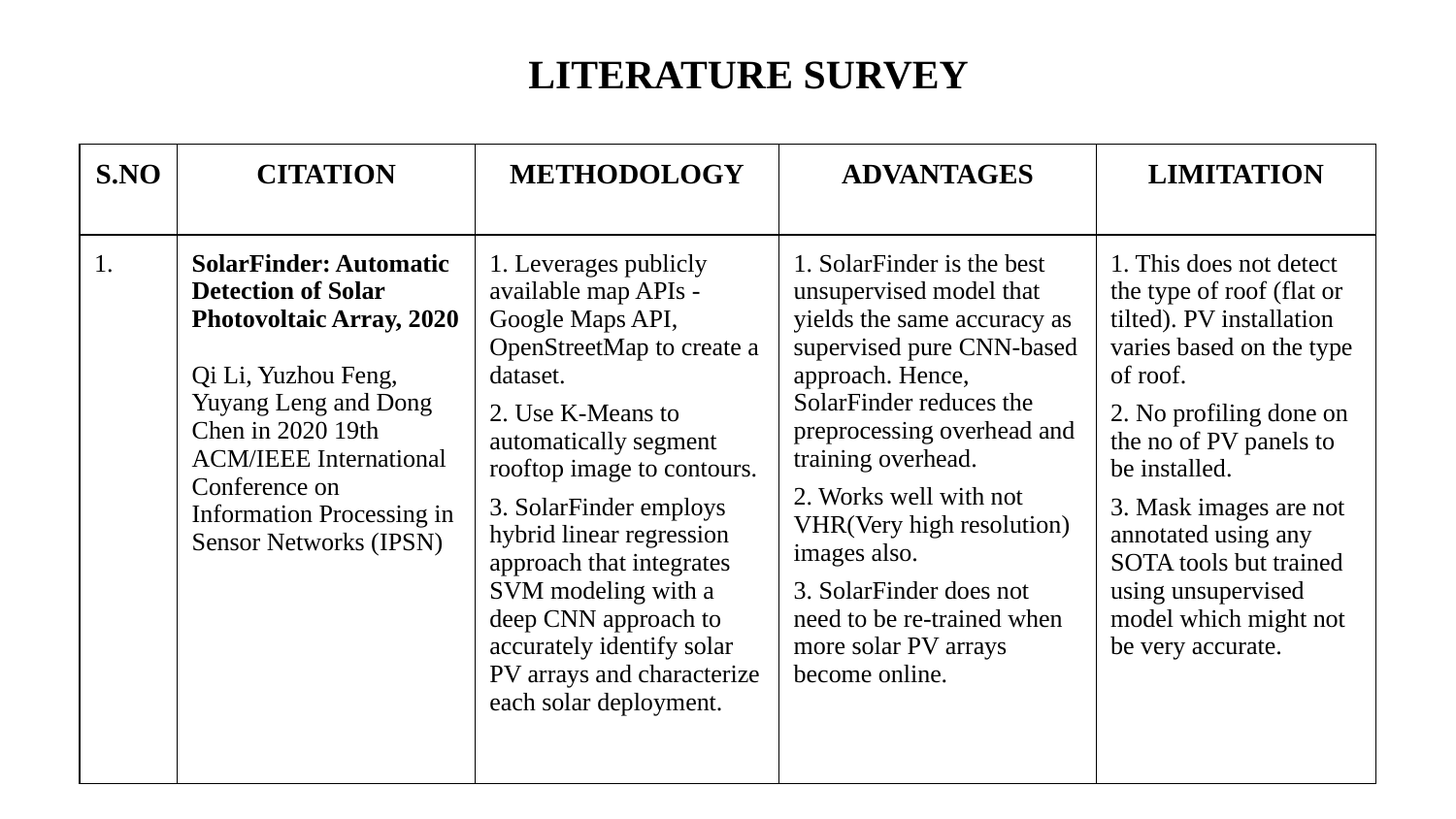

LITERATURE SURVEY
| S.NO | CITATION | METHODOLOGY | ADVANTAGES | LIMITATION |
| --- | --- | --- | --- | --- |
| 1. | SolarFinder: Automatic Detection of Solar Photovoltaic Array, 2020 Qi Li, Yuzhou Feng, Yuyang Leng and Dong Chen in 2020 19th ACM/IEEE International Conference on Information Processing in Sensor Networks (IPSN) | 1. Leverages publicly available map APIs - Google Maps API, OpenStreetMap to create a dataset. 2. Use K-Means to automatically segment rooftop image to contours. 3. SolarFinder employs hybrid linear regression approach that integrates SVM modeling with a deep CNN approach to accurately identify solar PV arrays and characterize each solar deployment. | 1. SolarFinder is the best unsupervised model that yields the same accuracy as supervised pure CNN-based approach. Hence, SolarFinder reduces the preprocessing overhead and training overhead. 2. Works well with not VHR(Very high resolution) images also. 3. SolarFinder does not need to be re-trained when more solar PV arrays become online. | 1. This does not detect the type of roof (flat or tilted). PV installation varies based on the type of roof. 2. No profiling done on the no of PV panels to be installed. 3. Mask images are not annotated using any SOTA tools but trained using unsupervised model which might not be very accurate. |